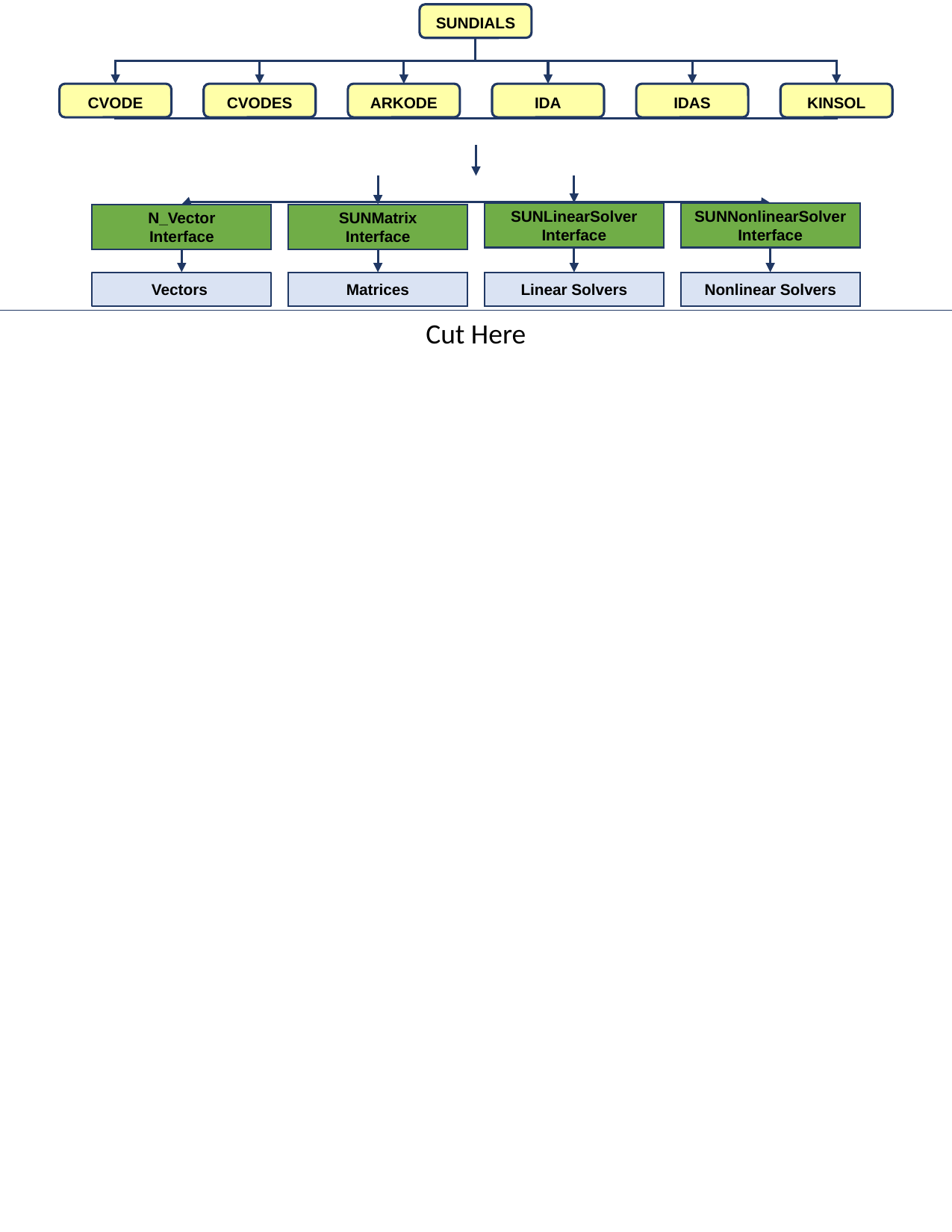

SUNDIALS
CVODE
CVODES
ARKODE
IDA
IDAS
KINSOL
SUNMatrix
Interface
Matrices
SUNLinearSolver
Interface
Linear Solvers
SUNNonlinearSolver
Interface
Nonlinear Solvers
N_Vector
Interface
Vectors
Cut Here